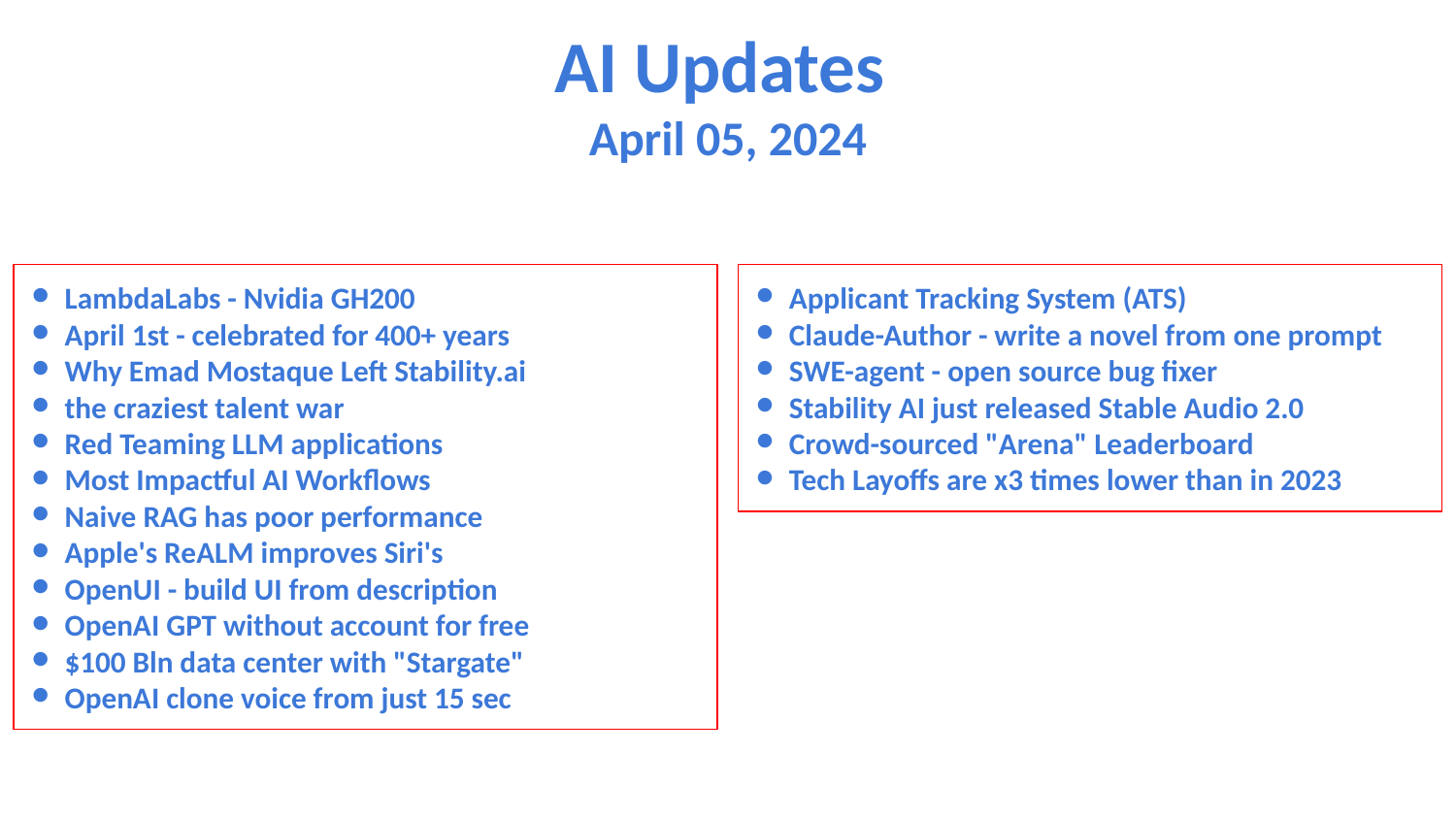

AI Updates
April 05, 2024
LambdaLabs - Nvidia GH200
April 1st - celebrated for 400+ years
Why Emad Mostaque Left Stability.ai
the craziest talent war
Red Teaming LLM applications
Most Impactful AI Workflows
Naive RAG has poor performance
Apple's ReALM improves Siri's
OpenUI - build UI from description
OpenAI GPT without account for free
$100 Bln data center with "Stargate"
OpenAI clone voice from just 15 sec
Applicant Tracking System (ATS)
Claude-Author - write a novel from one prompt
SWE-agent - open source bug fixer
Stability AI just released Stable Audio 2.0
Crowd-sourced "Arena" Leaderboard
Tech Layoffs are x3 times lower than in 2023